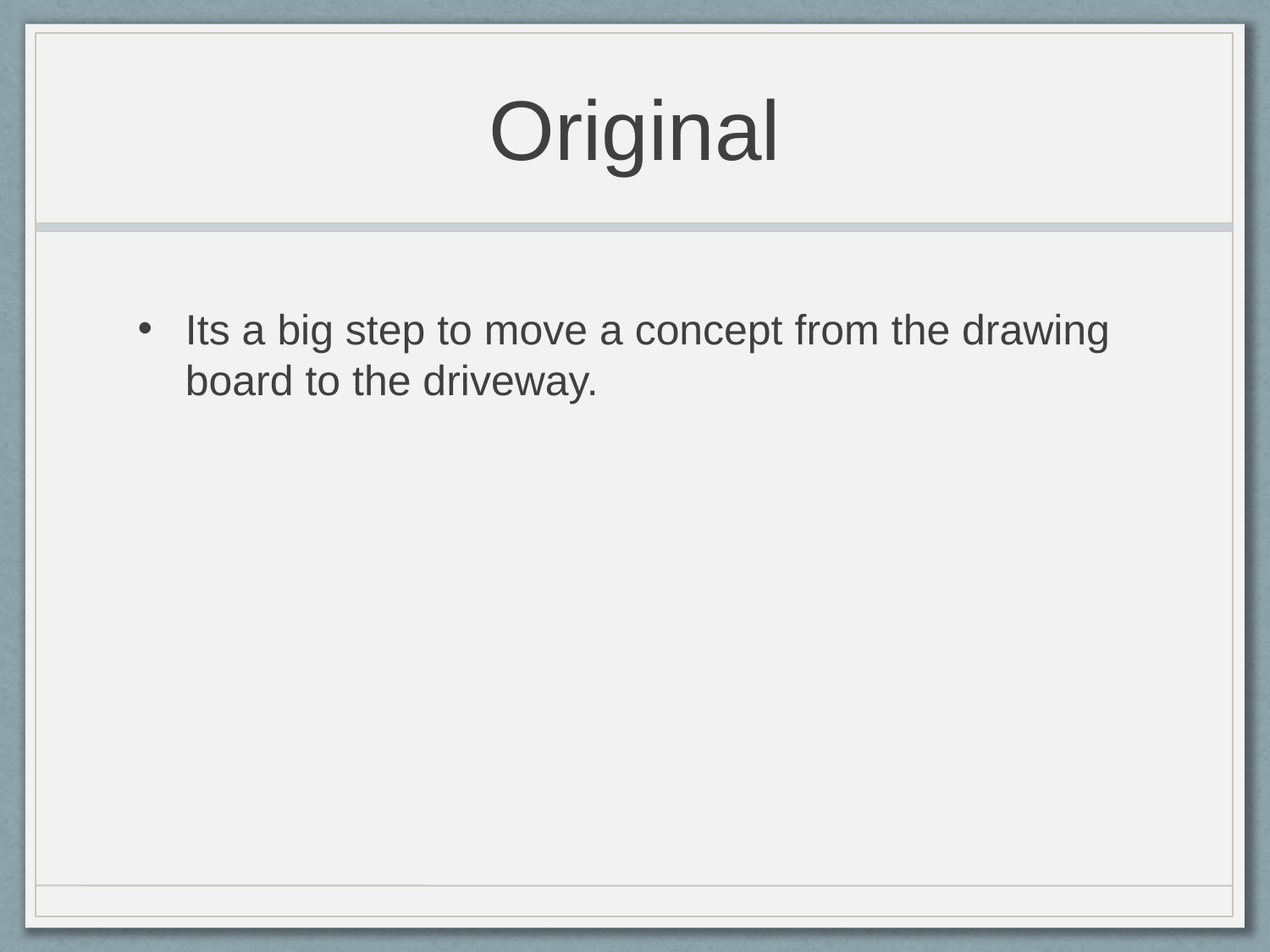

# Original
Its a big step to move a concept from the drawing board to the driveway.